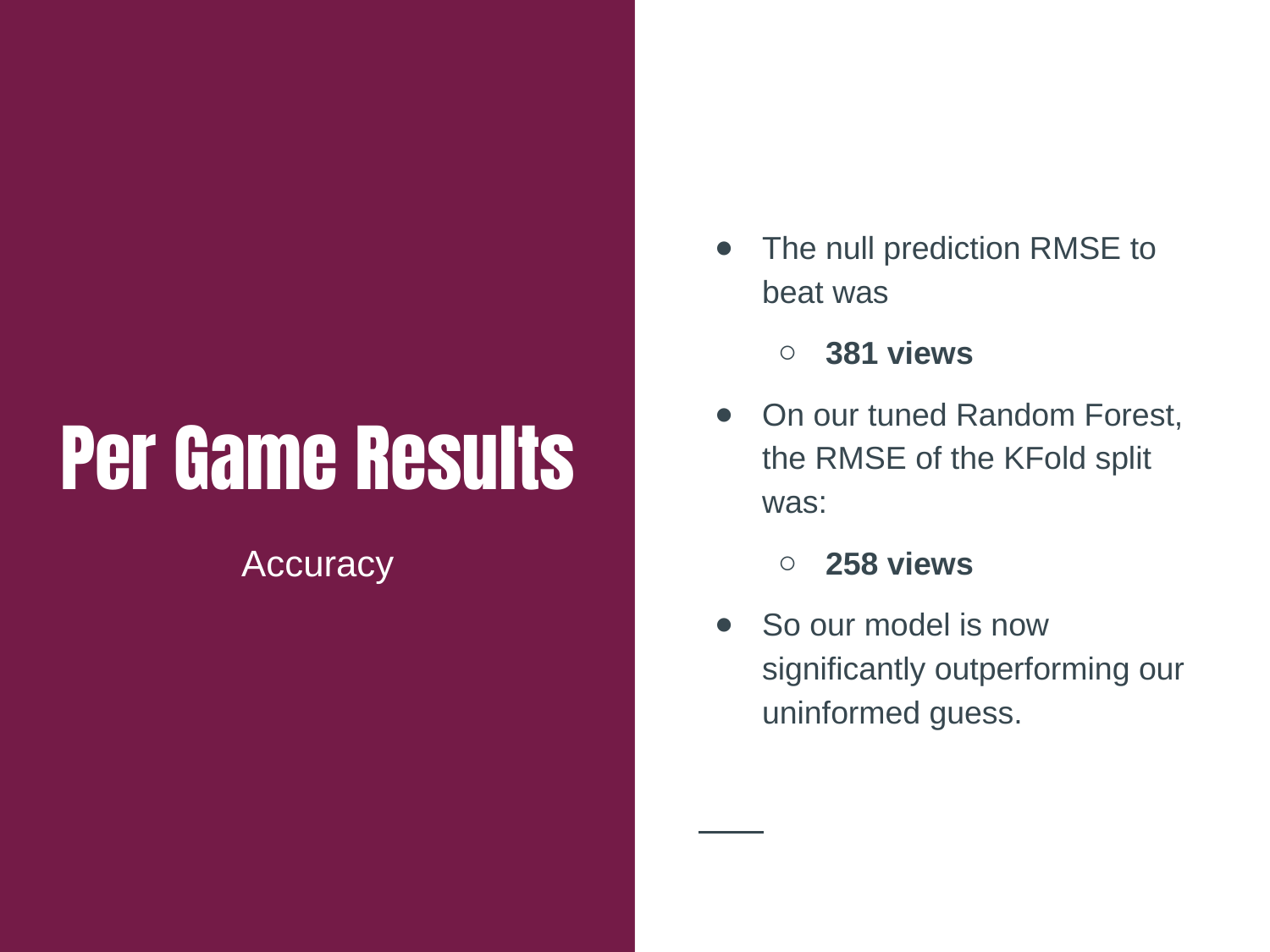

The null prediction RMSE to beat was
381 views
On our tuned Random Forest, the RMSE of the KFold split was:
258 views
So our model is now significantly outperforming our uninformed guess.
# Per Game Results
Accuracy